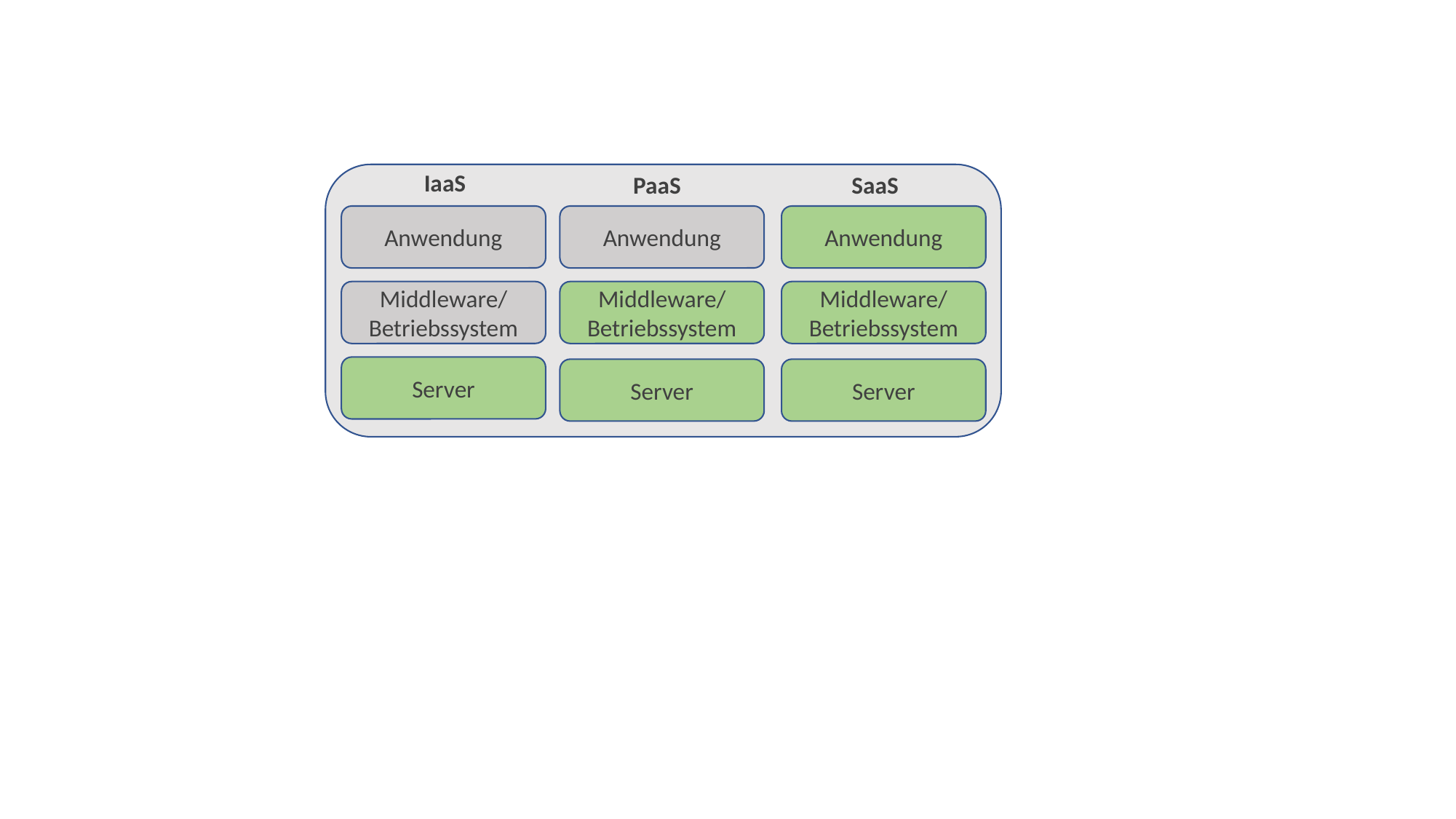

IaaS

PaaS
SaaS
Anwendung
Anwendung
Anwendung
Middleware/
Betriebssystem
Middleware/
Betriebssystem
Middleware/
Betriebssystem
Server
Server
Server